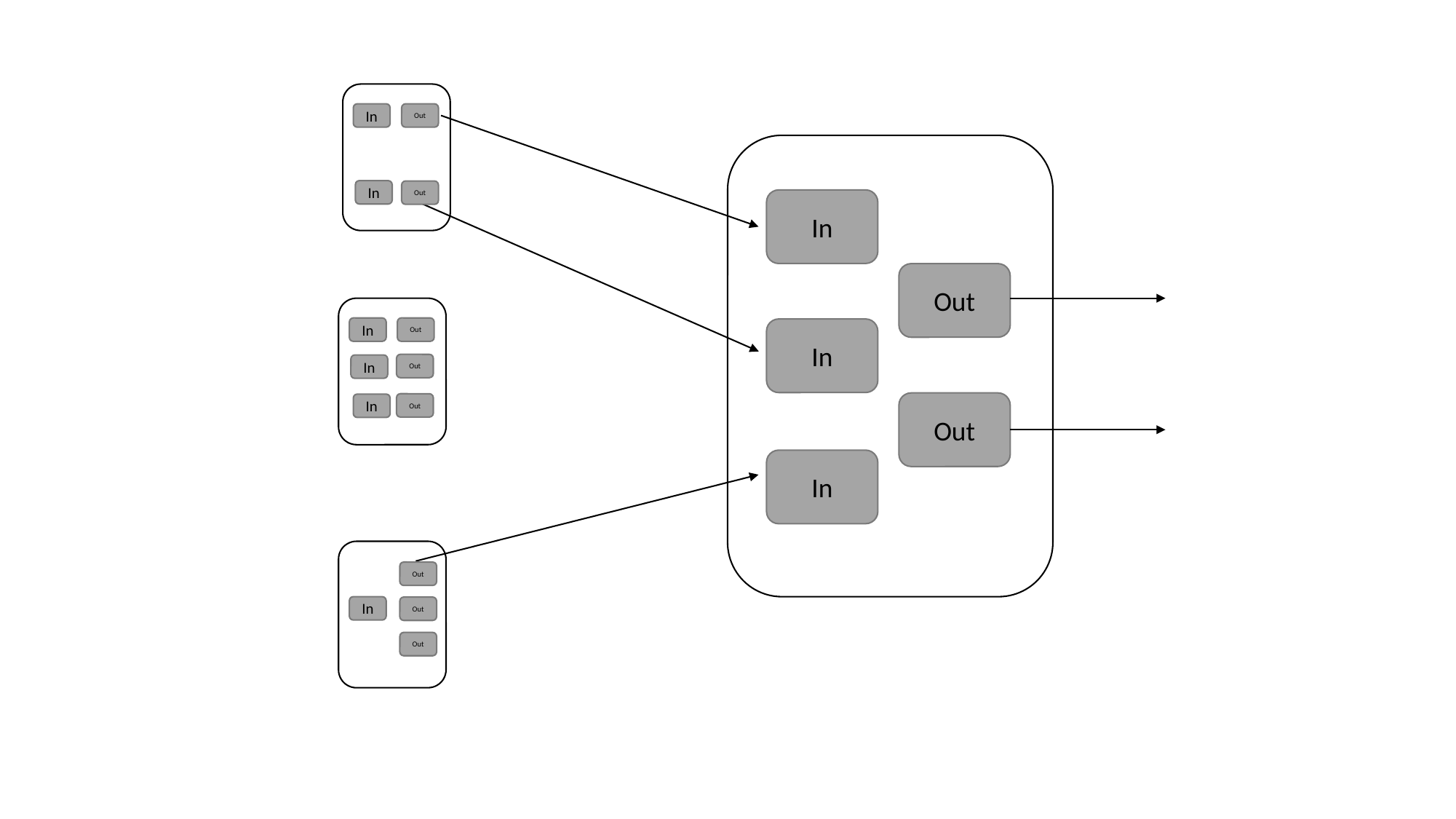

In
Out

In
Out
In
Out

In
Out
In
Out
In
Out
Out
In
In

Out
In
Out
Out